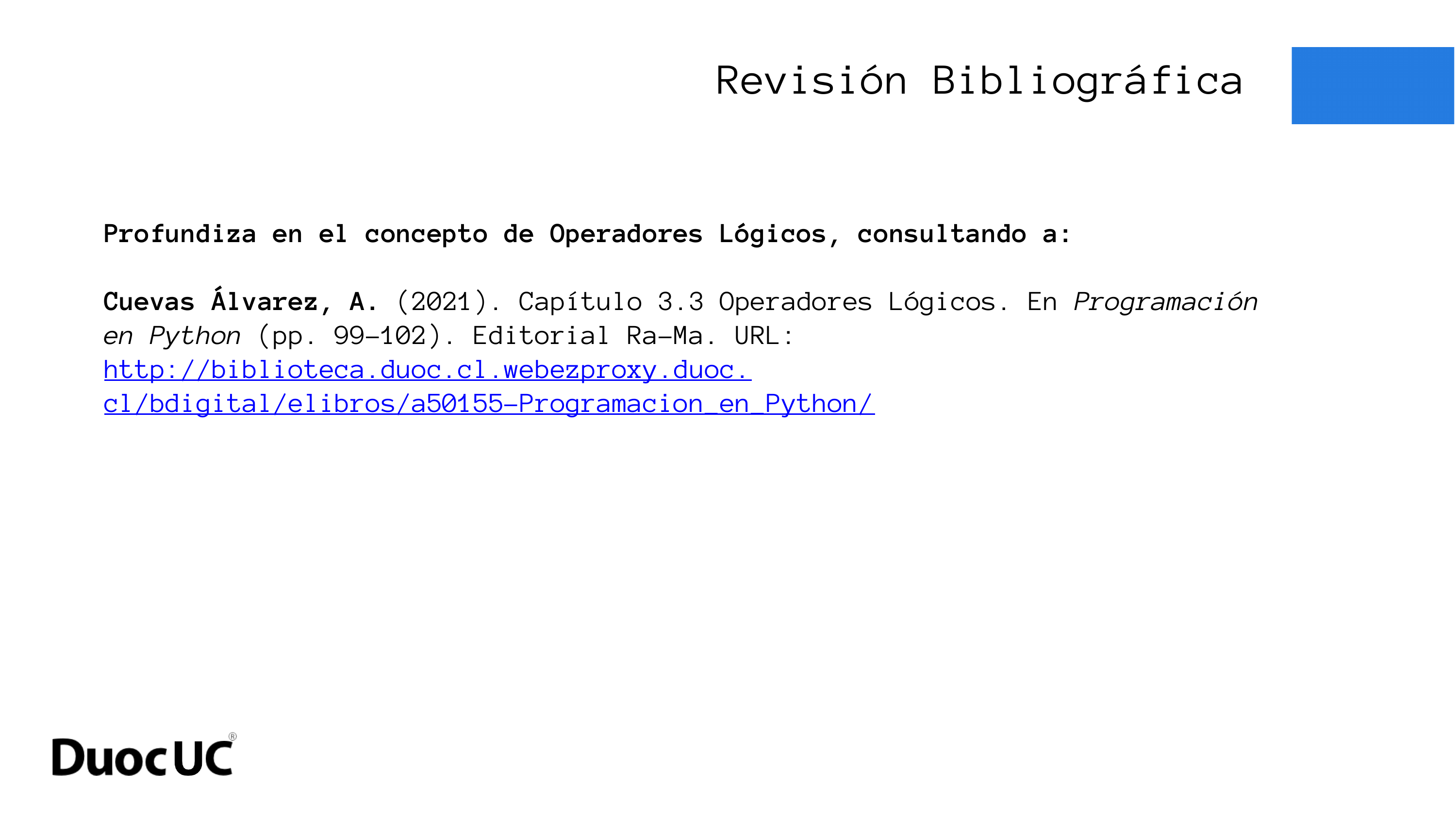

Revisión Bibliográfica

Profundiza en el concepto de Operadores Lógicos, consultando a:

Cuevas Álvarez, A. (2021). Capítulo 3.3 Operadores Lógicos. En Programación en Python (pp. 99-102). Editorial Ra-Ma. URL: http://biblioteca.duoc.cl.webezproxy.duoc.cl/bdigital/elibros/a50155-Programacion_en_Python/